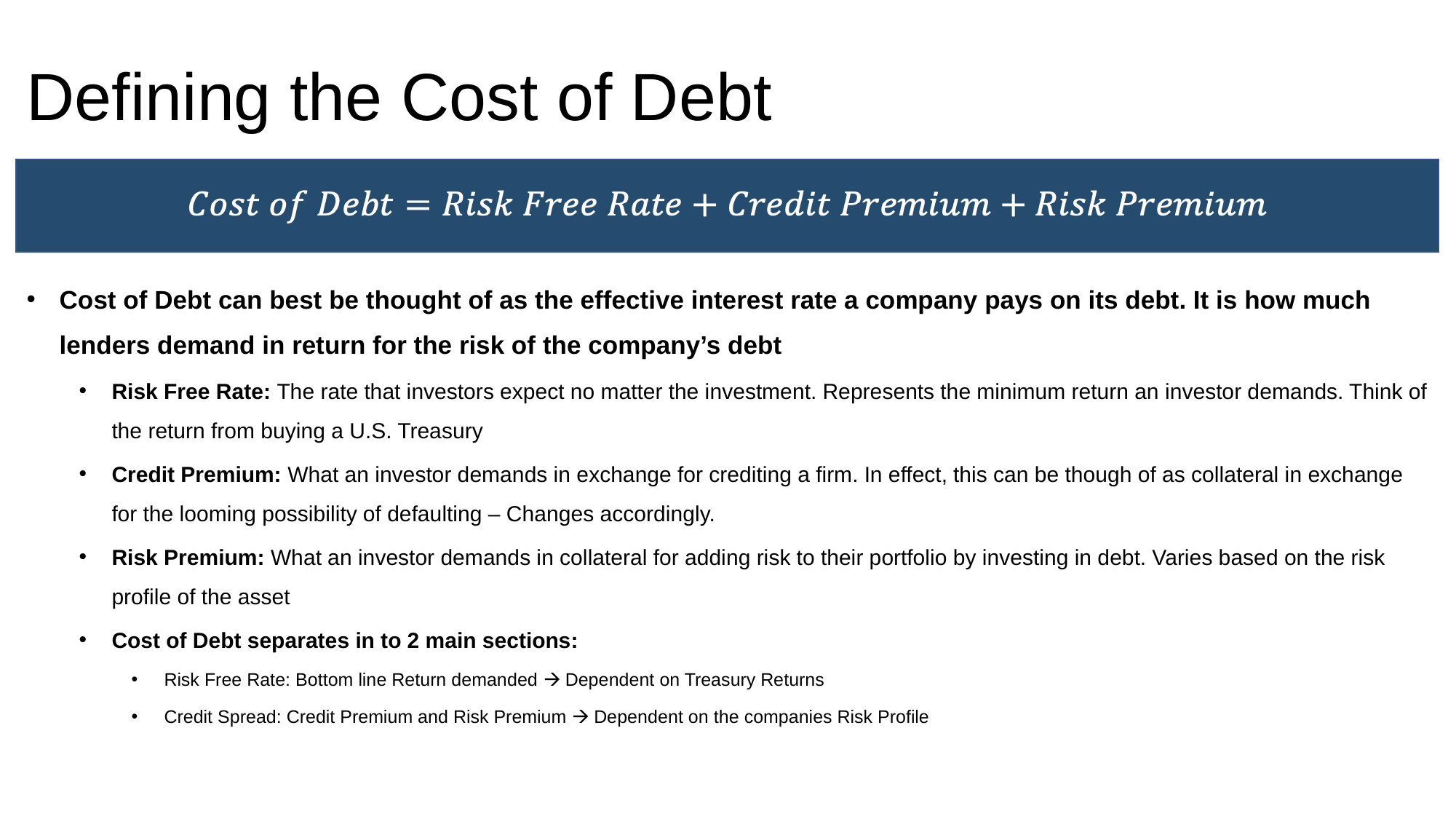

# Defining the Cost of Debt

Cost of Debt can best be thought of as the effective interest rate a company pays on its debt. It is how much lenders demand in return for the risk of the company’s debt
Risk Free Rate: The rate that investors expect no matter the investment. Represents the minimum return an investor demands. Think of the return from buying a U.S. Treasury
Credit Premium: What an investor demands in exchange for crediting a firm. In effect, this can be though of as collateral in exchange for the looming possibility of defaulting – Changes accordingly.
Risk Premium: What an investor demands in collateral for adding risk to their portfolio by investing in debt. Varies based on the risk profile of the asset
Cost of Debt separates in to 2 main sections:
Risk Free Rate: Bottom line Return demanded 🡪 Dependent on Treasury Returns
Credit Spread: Credit Premium and Risk Premium 🡪 Dependent on the companies Risk Profile